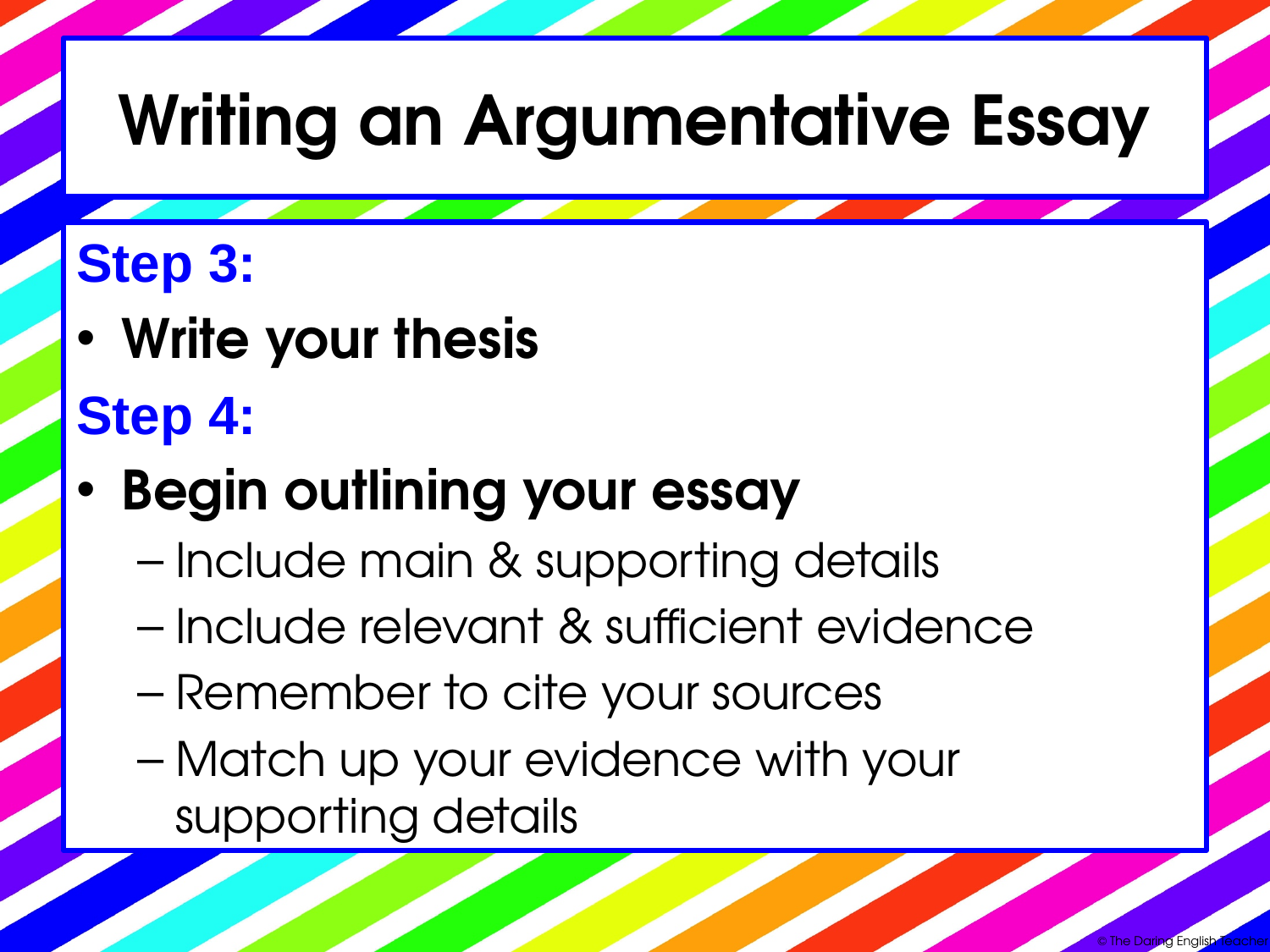

# Writing an Argumentative Essay
Step 3:
Write your thesis
Step 4:
Begin outlining your essay
Include main & supporting details
Include relevant & sufficient evidence
Remember to cite your sources
Match up your evidence with your supporting details